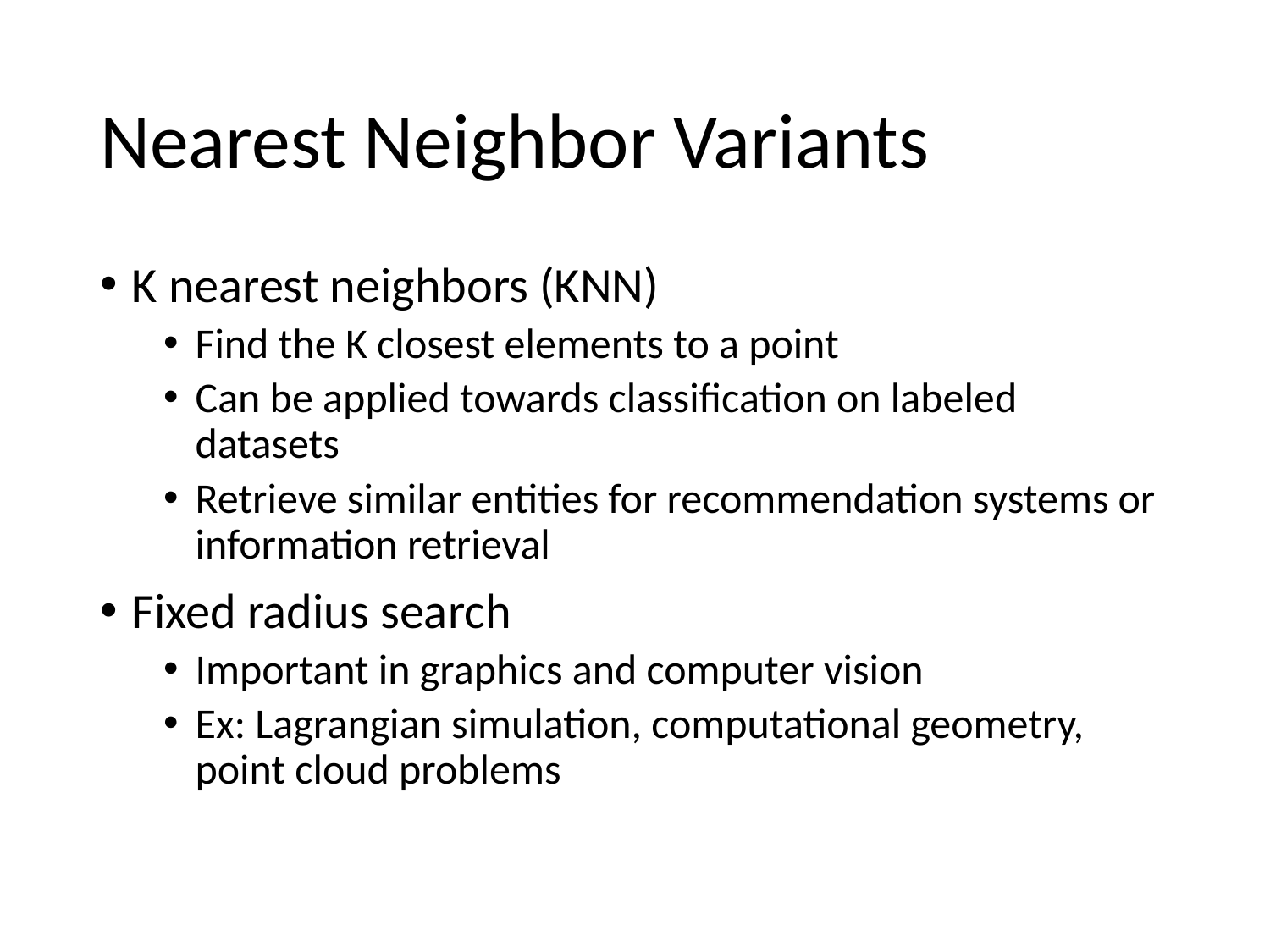

# Nearest Neighbor Variants
K nearest neighbors (KNN)
Find the K closest elements to a point
Can be applied towards classification on labeled datasets
Retrieve similar entities for recommendation systems or information retrieval
Fixed radius search
Important in graphics and computer vision
Ex: Lagrangian simulation, computational geometry, point cloud problems